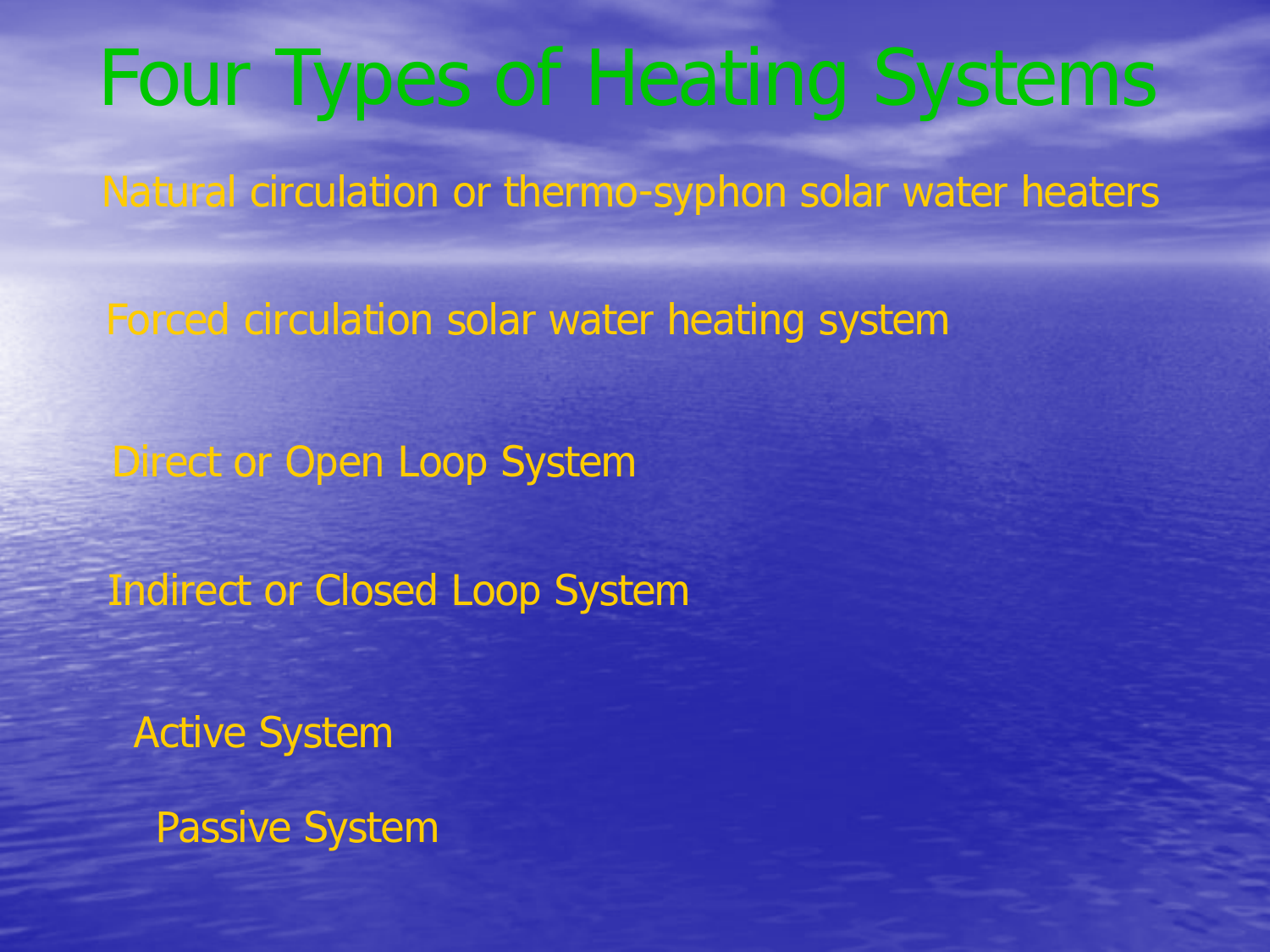

# Four Types of Heating Systems
Natural circulation or thermo-syphon solar water heaters
Forced circulation solar water heating system
Direct or Open Loop System
Indirect or Closed Loop System
Active System
Passive System